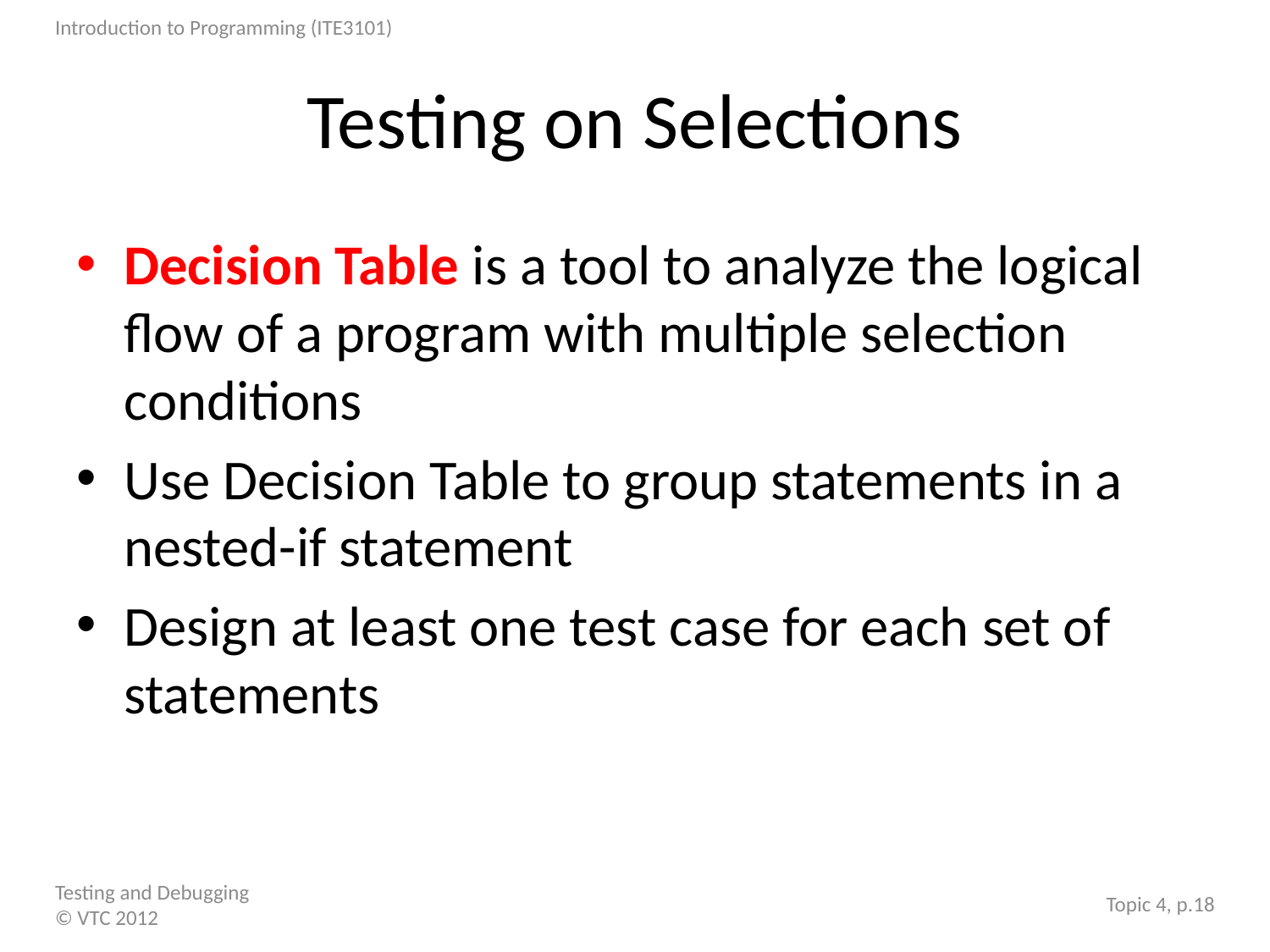

# Testing on Selections
Decision Table is a tool to analyze the logical flow of a program with multiple selection conditions
Use Decision Table to group statements in a nested-if statement
Design at least one test case for each set of statements